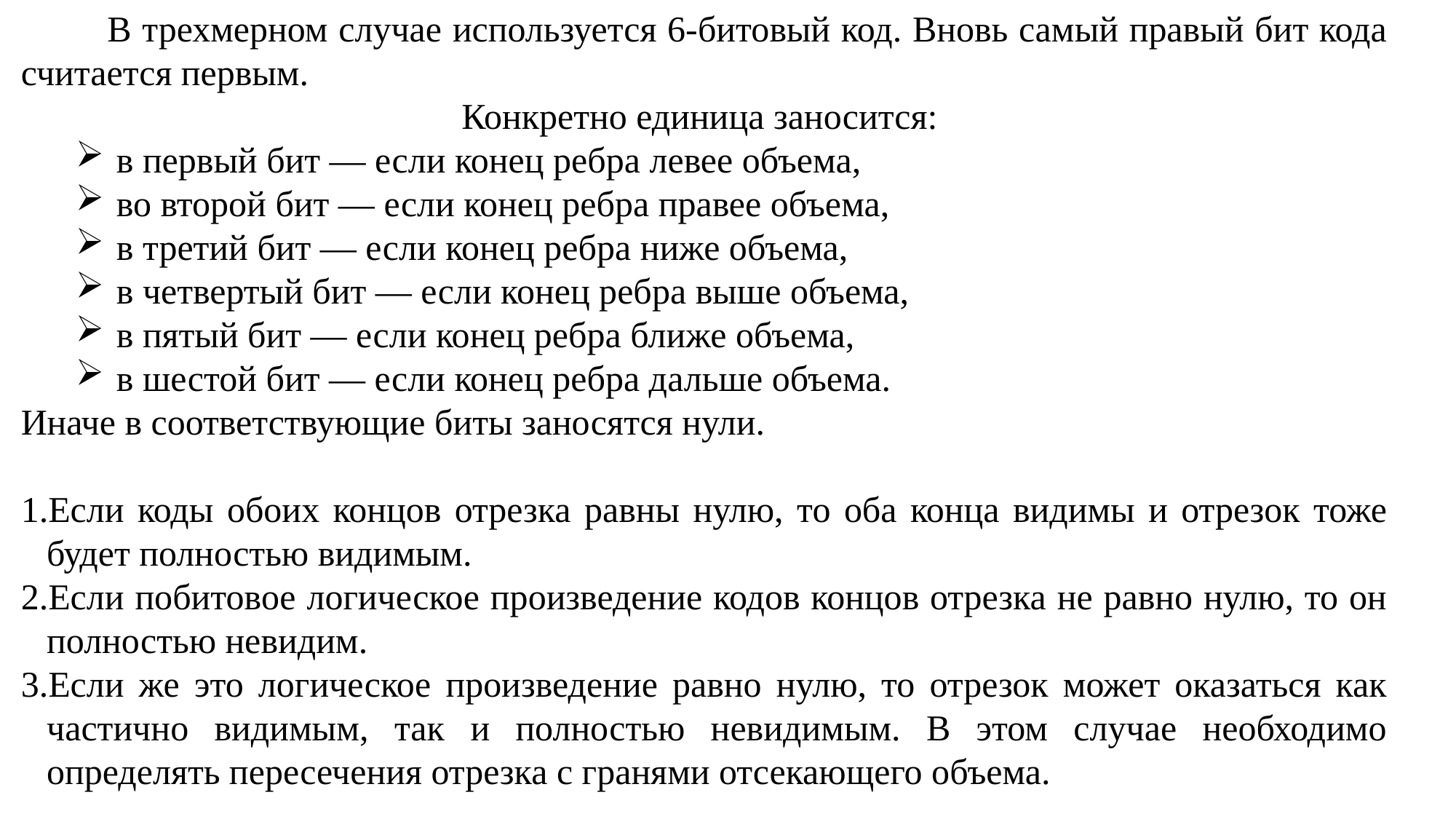

В трехмерном случае используется 6-битовый код. Вновь самый правый бит кода считается первым.
Конкретно единица заносится:
в первый бит — если конец ребра левее объема,
во второй бит — если конец ребра правее объема,
в третий бит — если конец ребра ниже объема,
в четвертый бит — если конец ребра выше объема,
в пятый бит — если конец ребра ближе объема,
в шестой бит — если конец ребра дальше объема.
Иначе в соответствующие биты заносятся нули.

Если коды обоих концов отрезка равны нулю, то оба конца видимы и отрезок тоже будет полностью видимым.
Если побитовое логическое произведение кодов концов отрезка не равно нулю, то он полностью невидим.
Если же это логическое произведение равно нулю, то отрезок может оказаться как частично видимым, так и полностью невидимым. В этом случае необходимо определять пересечения отрезка с гранями отсекающего объема.